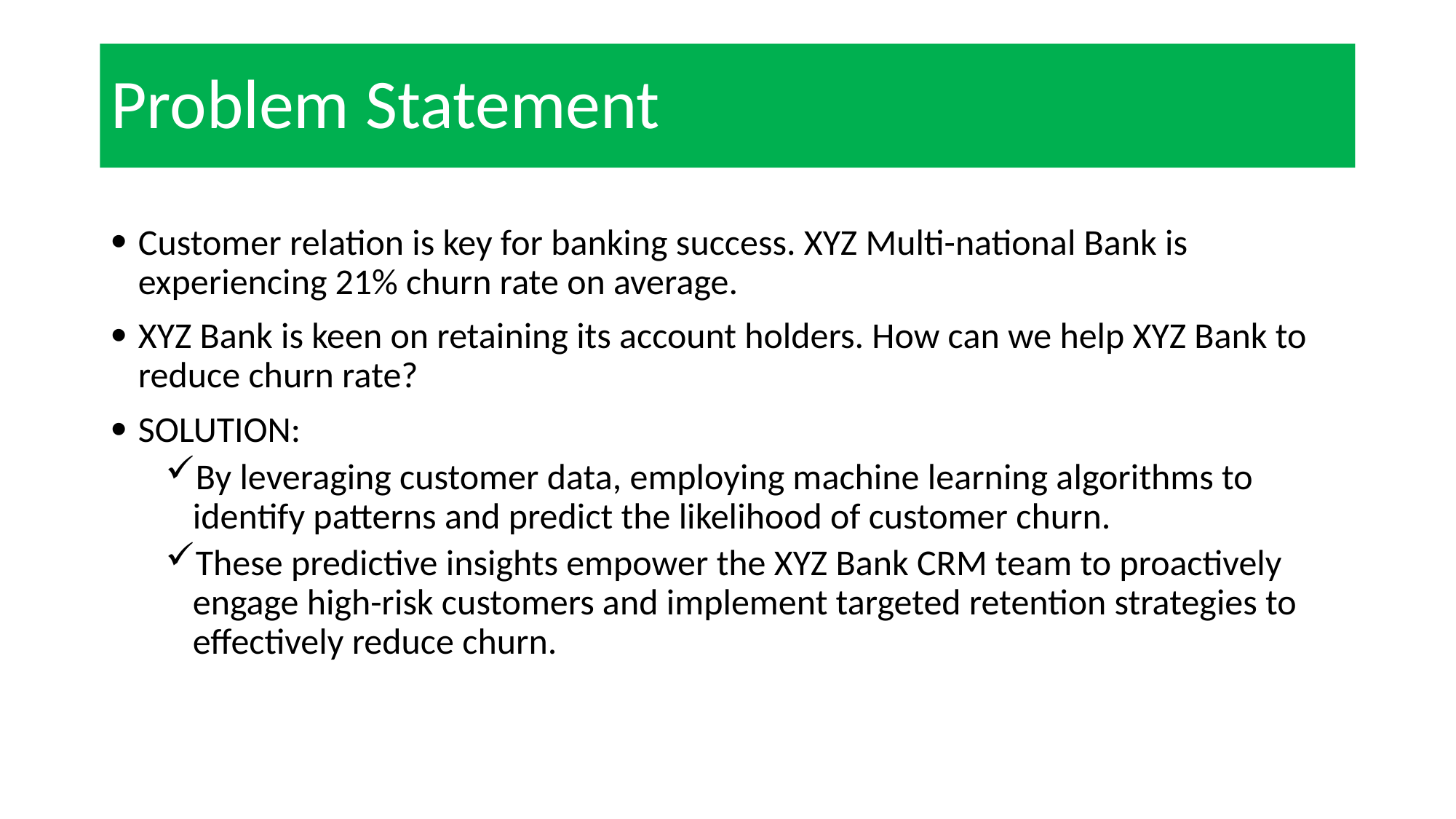

# Problem Statement
Customer relation is key for banking success. XYZ Multi-national Bank is experiencing 21% churn rate on average.
XYZ Bank is keen on retaining its account holders. How can we help XYZ Bank to reduce churn rate?
SOLUTION:
By leveraging customer data, employing machine learning algorithms to identify patterns and predict the likelihood of customer churn.
These predictive insights empower the XYZ Bank CRM team to proactively engage high-risk customers and implement targeted retention strategies to effectively reduce churn.